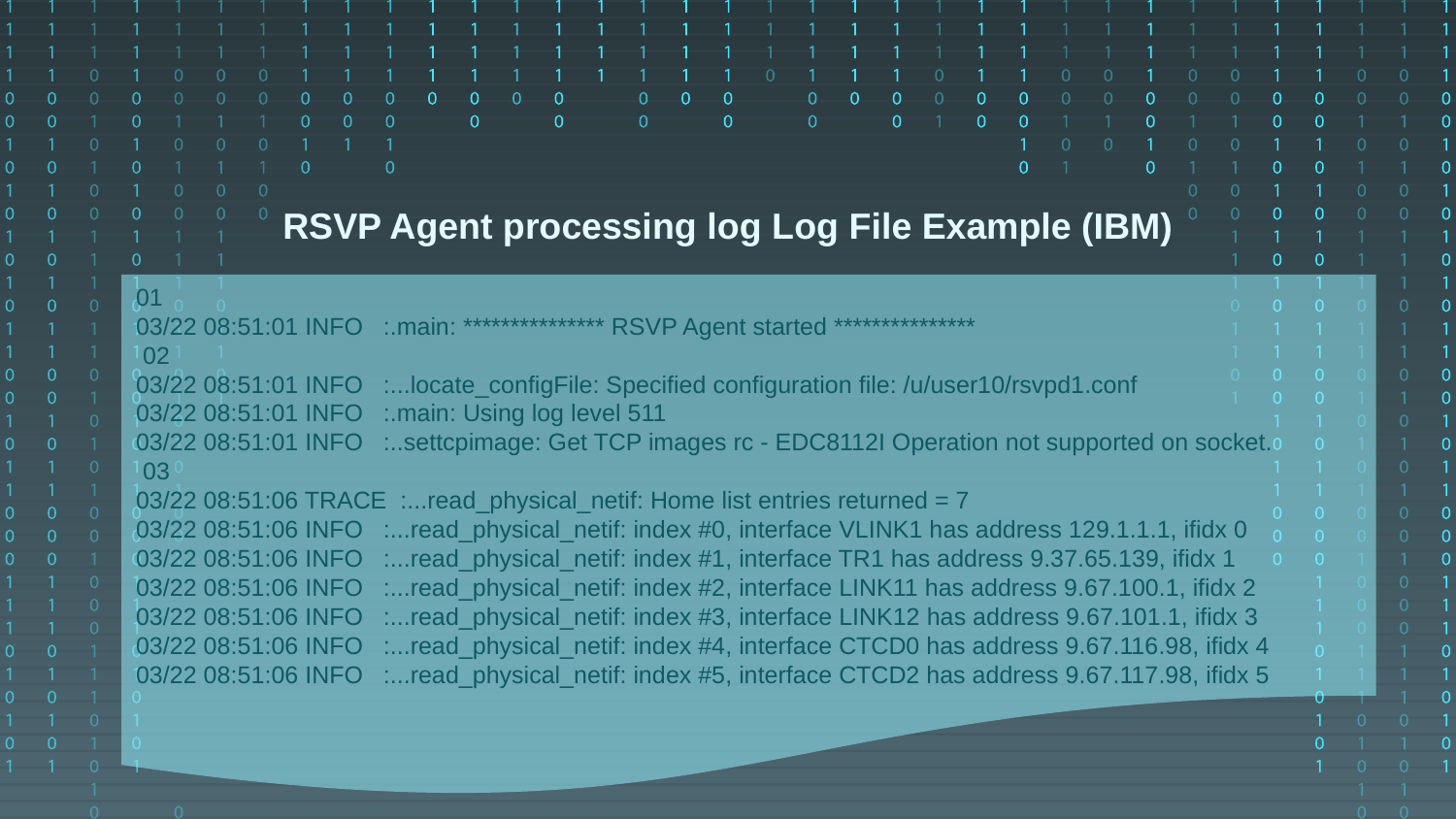

# RSVP Agent processing log Log File Example (IBM)
01
03/22 08:51:01 INFO   :.main: *************** RSVP Agent started ***************
 02
03/22 08:51:01 INFO   :...locate_configFile: Specified configuration file: /u/user10/rsvpd1.conf
03/22 08:51:01 INFO   :.main: Using log level 511
03/22 08:51:01 INFO   :..settcpimage: Get TCP images rc - EDC8112I Operation not supported on socket.
 03
03/22 08:51:06 TRACE  :...read_physical_netif: Home list entries returned = 7
03/22 08:51:06 INFO   :...read_physical_netif: index #0, interface VLINK1 has address 129.1.1.1, ifidx 0
03/22 08:51:06 INFO   :...read_physical_netif: index #1, interface TR1 has address 9.37.65.139, ifidx 1
03/22 08:51:06 INFO   :...read_physical_netif: index #2, interface LINK11 has address 9.67.100.1, ifidx 2
03/22 08:51:06 INFO   :...read_physical_netif: index #3, interface LINK12 has address 9.67.101.1, ifidx 3
03/22 08:51:06 INFO   :...read_physical_netif: index #4, interface CTCD0 has address 9.67.116.98, ifidx 4
03/22 08:51:06 INFO   :...read_physical_netif: index #5, interface CTCD2 has address 9.67.117.98, ifidx 5